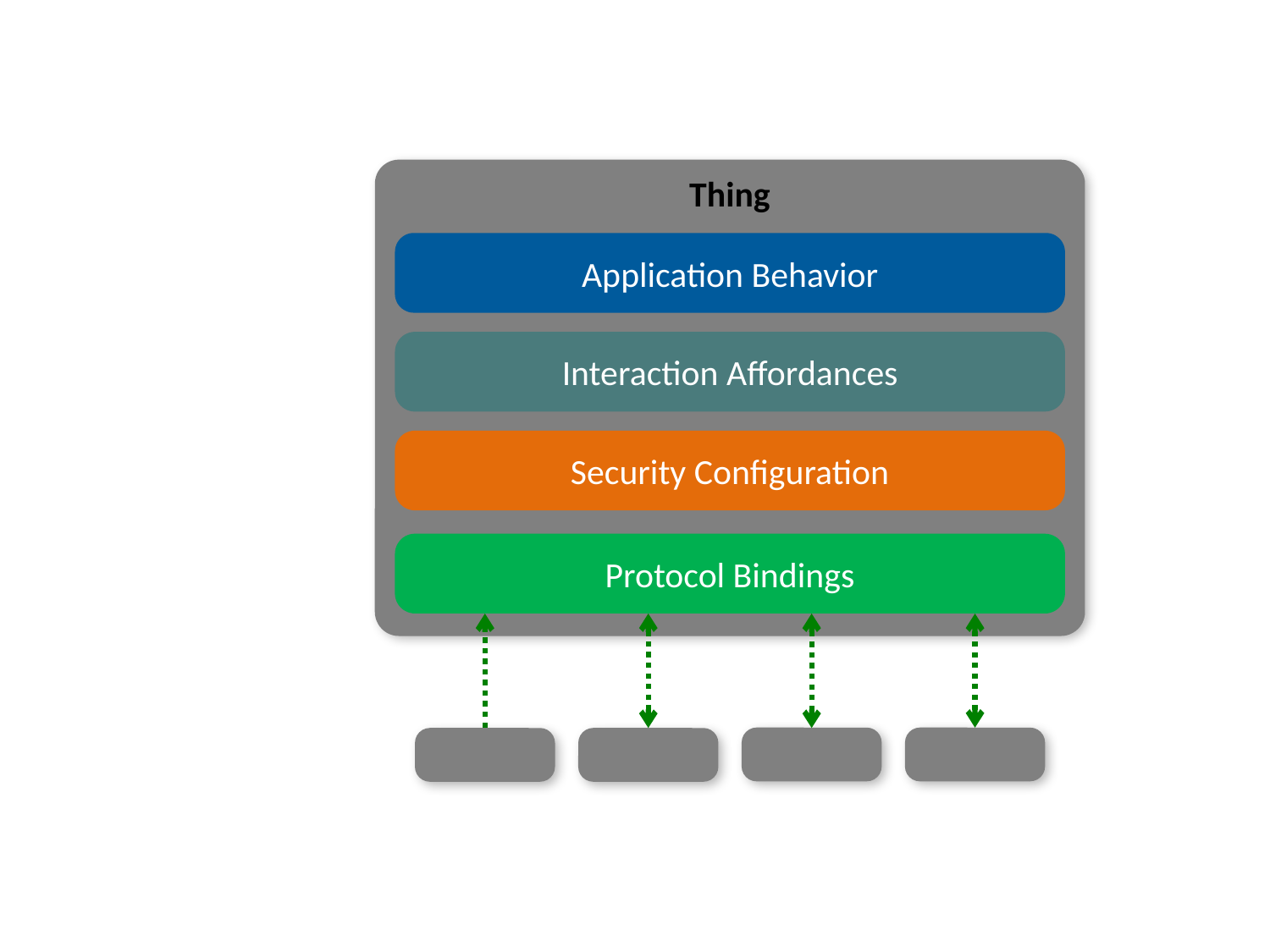

Thing
Application Behavior
Interaction Affordances
Security Configuration
Protocol Bindings